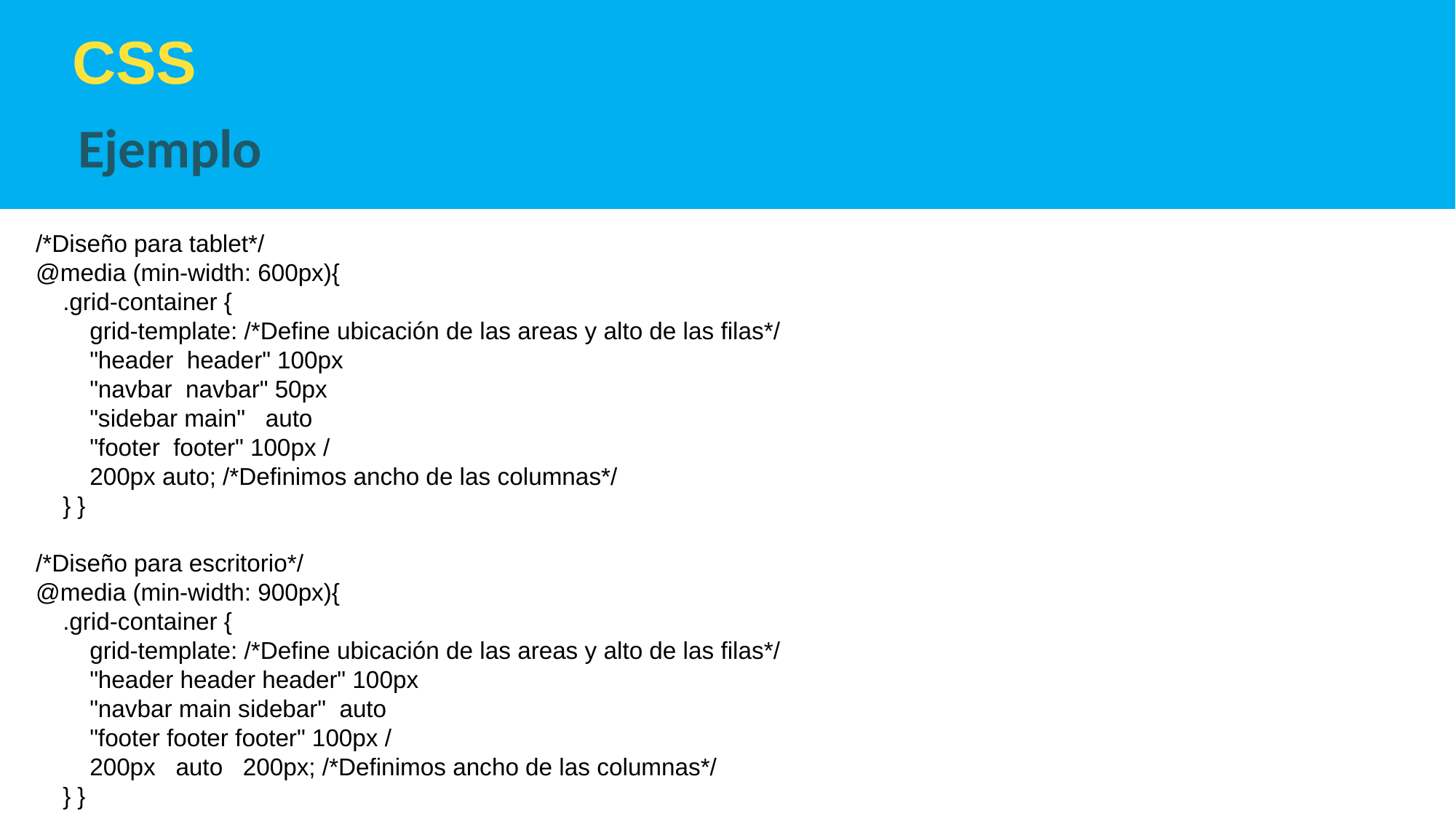

CSS
Ejemplo
/*Diseño para tablet*/
@media (min-width: 600px){
    .grid-container {
        grid-template: /*Define ubicación de las areas y alto de las filas*/
        "header  header" 100px
        "navbar  navbar" 50px
        "sidebar main"   auto
        "footer  footer" 100px /
        200px auto; /*Definimos ancho de las columnas*/
    } }
/*Diseño para escritorio*/
@media (min-width: 900px){
    .grid-container {
        grid-template: /*Define ubicación de las areas y alto de las filas*/
        "header header header" 100px
        "navbar main sidebar"  auto
        "footer footer footer" 100px /
        200px   auto   200px; /*Definimos ancho de las columnas*/
    } }